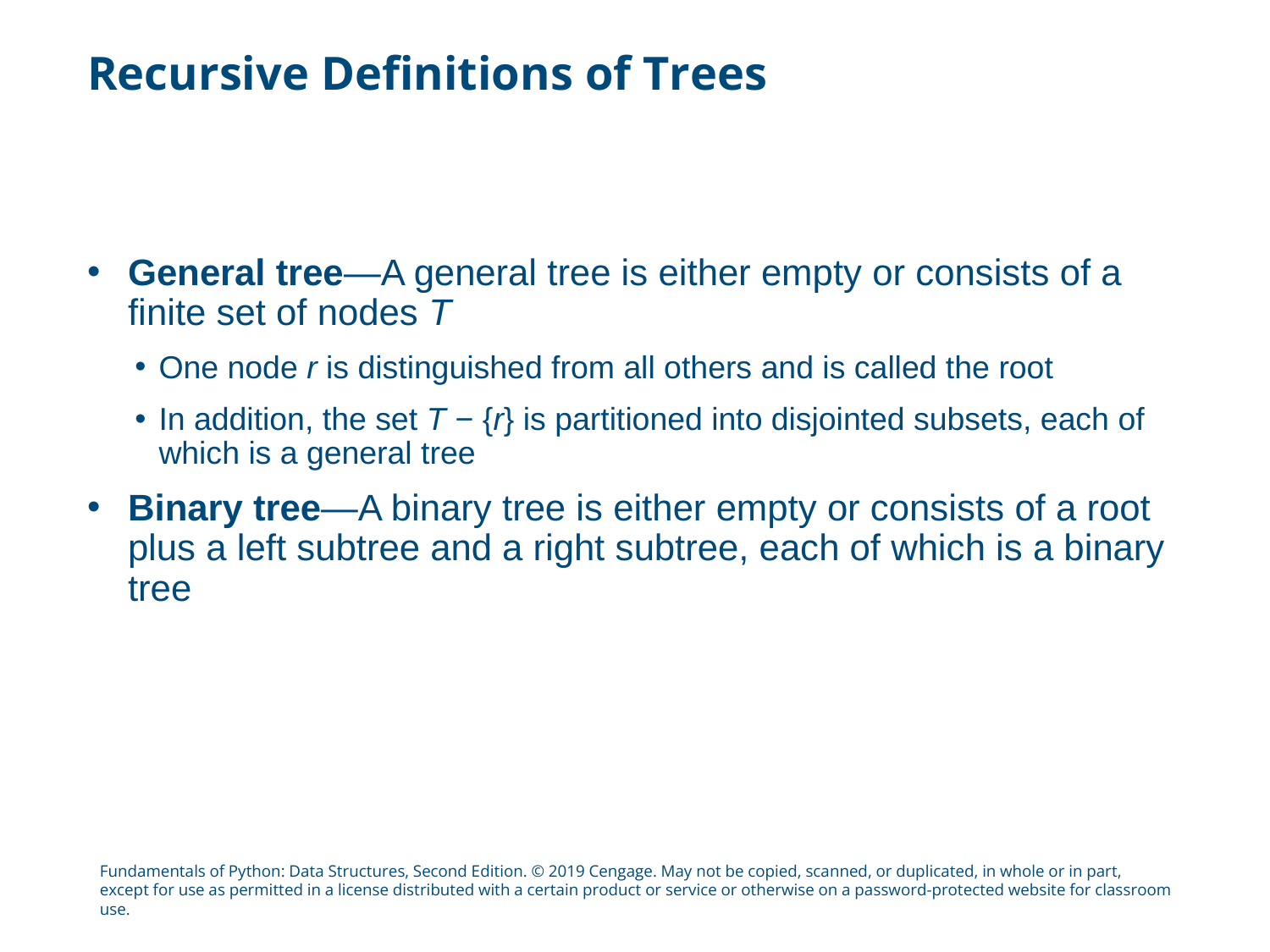

# Recursive Definitions of Trees
General tree—A general tree is either empty or consists of a finite set of nodes T
One node r is distinguished from all others and is called the root
In addition, the set T − {r} is partitioned into disjointed subsets, each of which is a general tree
Binary tree—A binary tree is either empty or consists of a root plus a left subtree and a right subtree, each of which is a binary tree
Fundamentals of Python: Data Structures, Second Edition. © 2019 Cengage. May not be copied, scanned, or duplicated, in whole or in part, except for use as permitted in a license distributed with a certain product or service or otherwise on a password-protected website for classroom use.